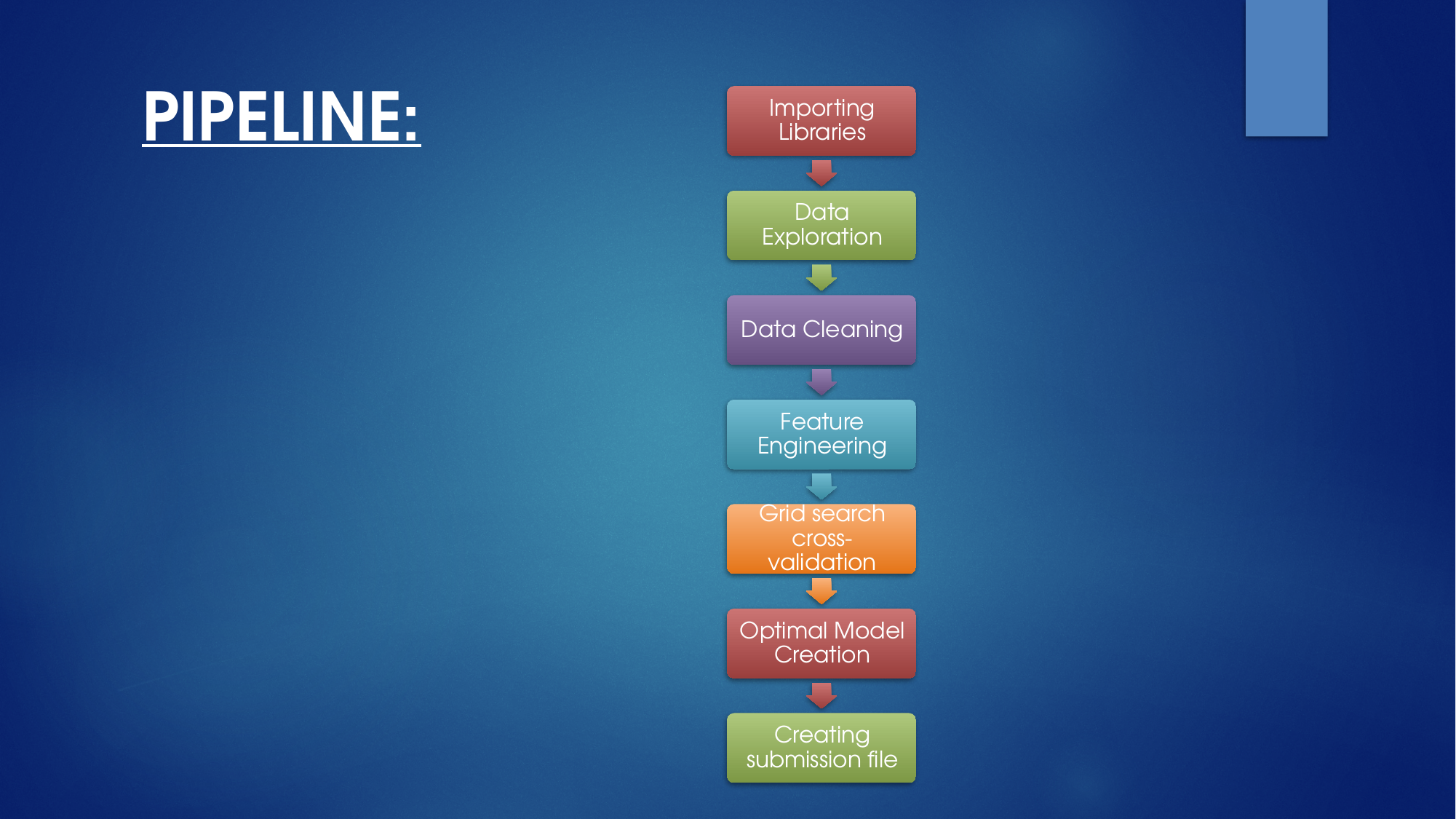

PIPELINE:

Importing Libraries

Data Exploration

Data Cleaning

Feature Engineering

Grid search cross-validation

Optimal Model Creation

Creating submission file